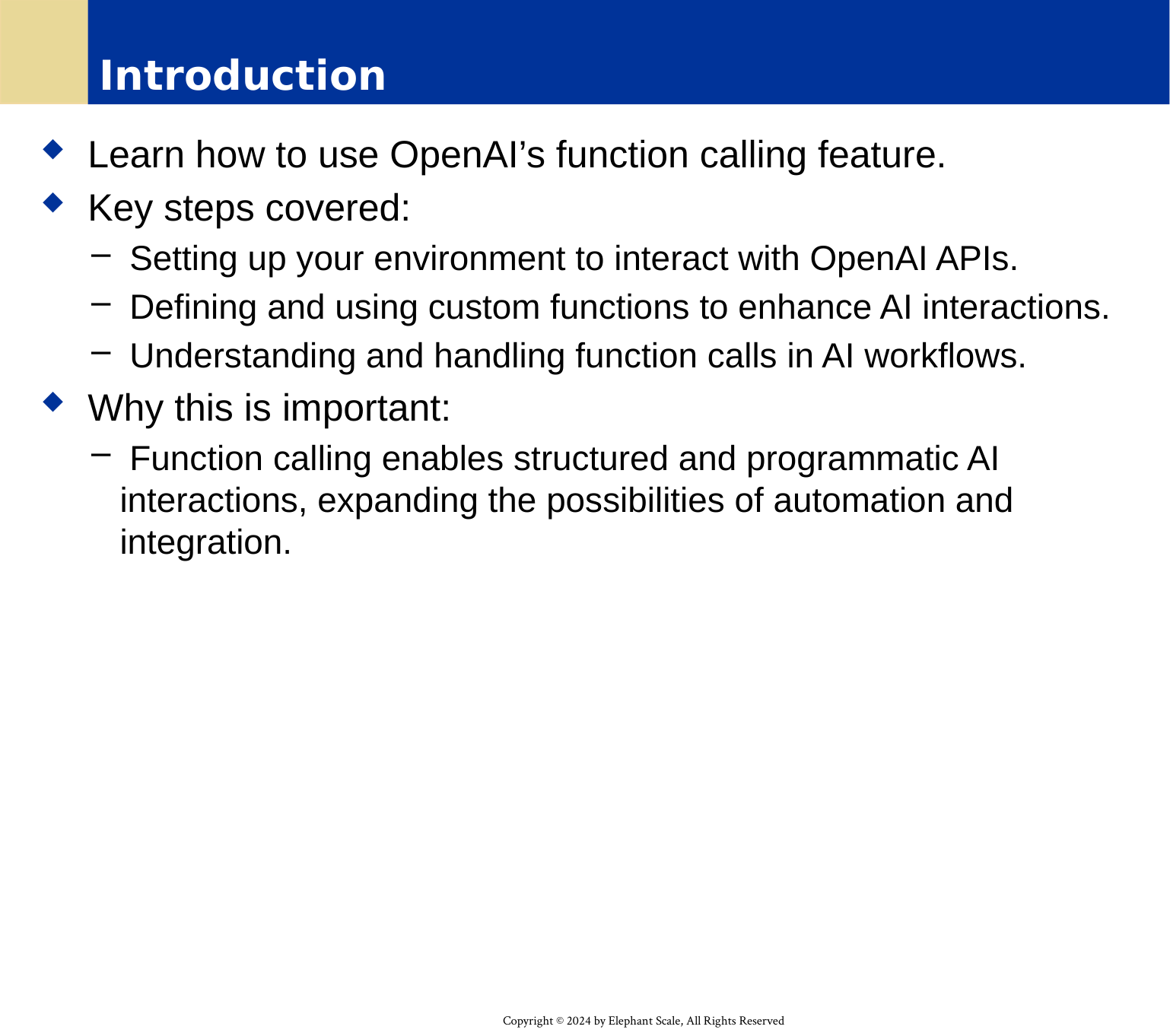

# Introduction
 Learn how to use OpenAI’s function calling feature.
 Key steps covered:
 Setting up your environment to interact with OpenAI APIs.
 Defining and using custom functions to enhance AI interactions.
 Understanding and handling function calls in AI workflows.
 Why this is important:
 Function calling enables structured and programmatic AI interactions, expanding the possibilities of automation and integration.
Copyright © 2024 by Elephant Scale, All Rights Reserved